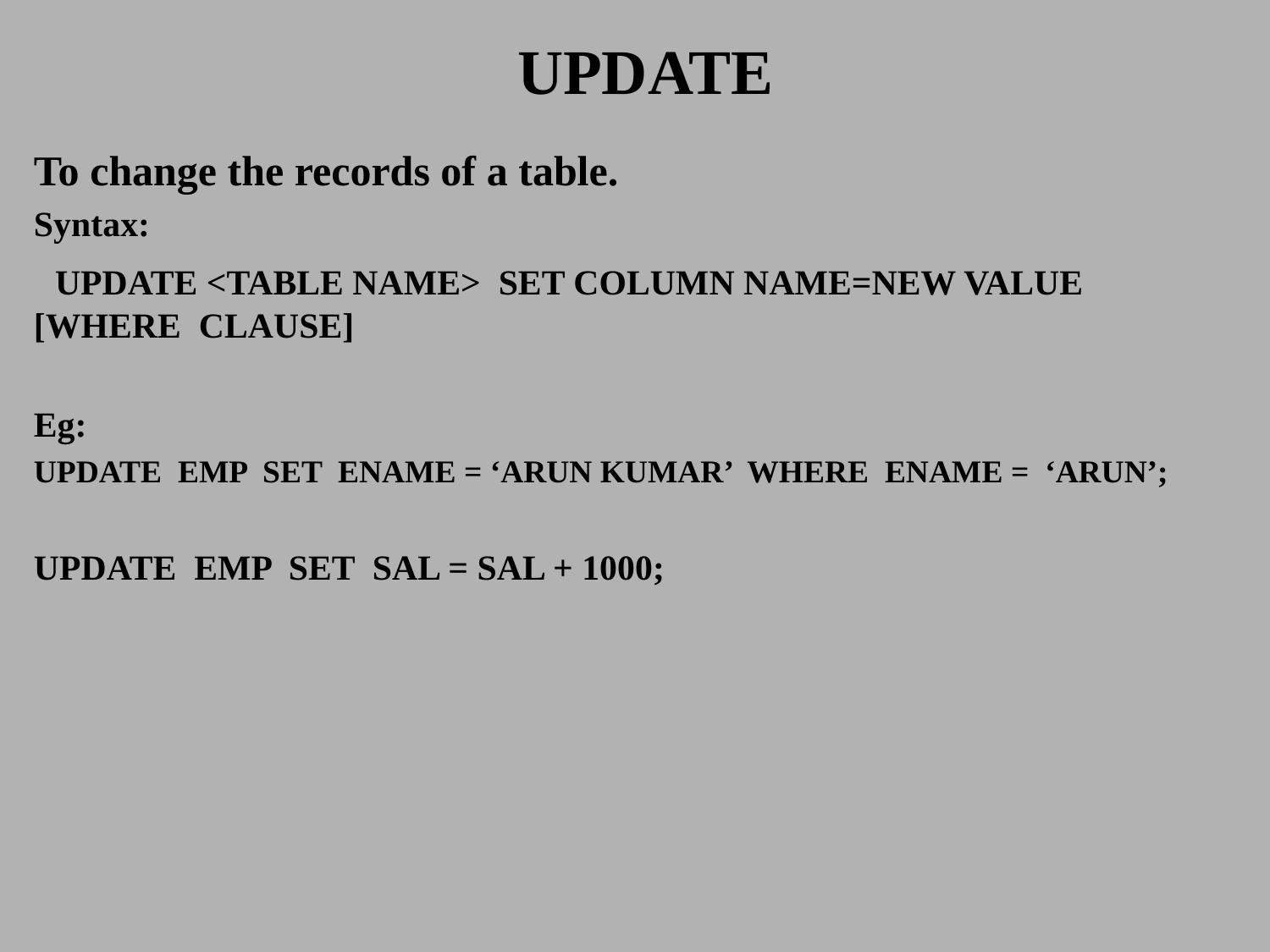

# UPDATE
To change the records of a table.
Syntax:
  UPDATE <TABLE NAME>  SET COLUMN NAME=NEW VALUE  [WHERE  CLAUSE]

Eg:
UPDATE  EMP  SET  ENAME = ‘ARUN KUMAR’  WHERE  ENAME =  ‘ARUN’;

UPDATE  EMP  SET  SAL = SAL + 1000;